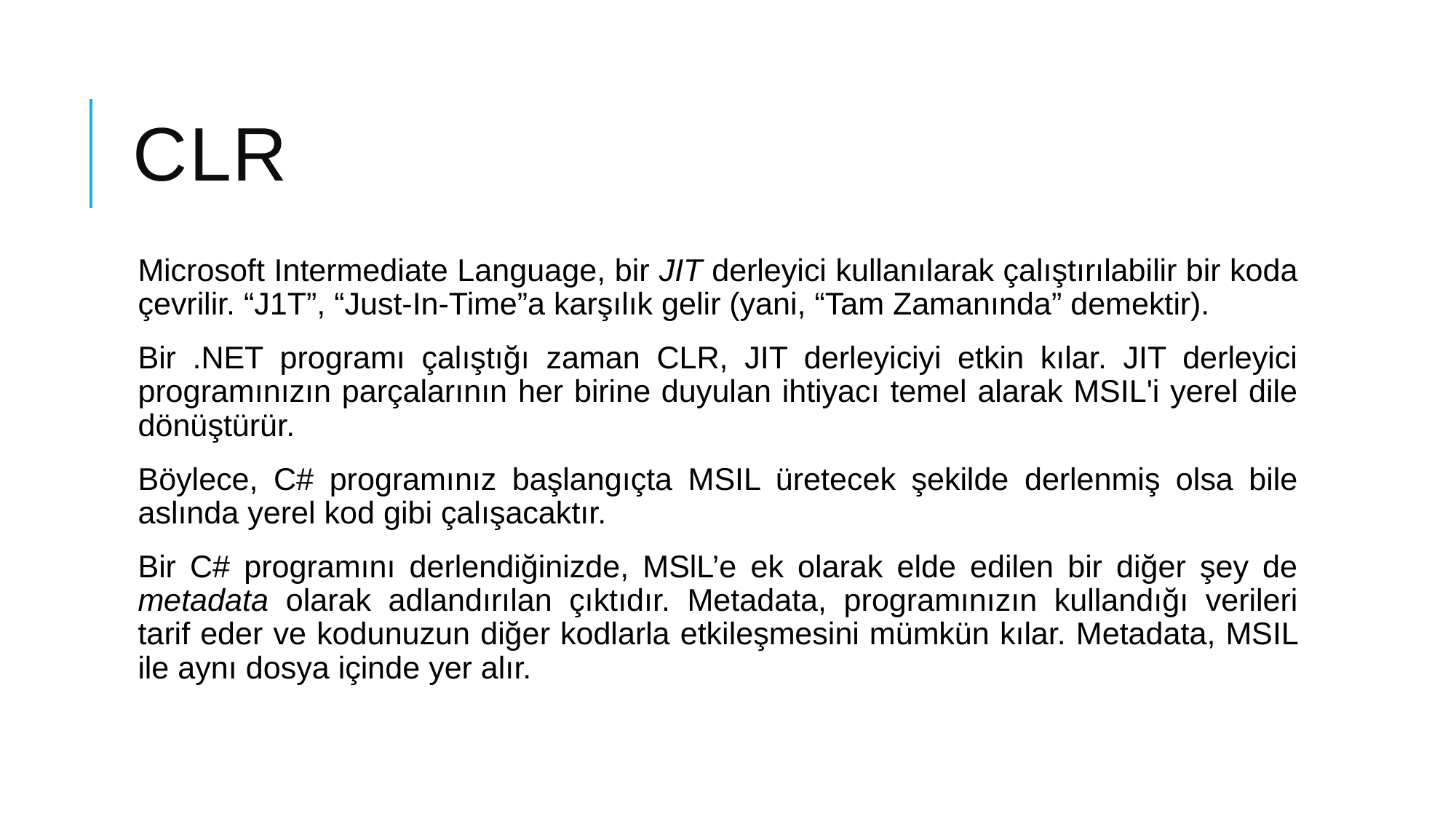

# clr
Microsoft Intermediate Language, bir JIT derleyici kullanılarak çalıştırılabilir bir koda çevrilir. “J1T”, “Just-In-Time”a karşılık gelir (yani, “Tam Zamanında” demektir).
Bir .NET programı çalıştığı zaman CLR, JIT derleyiciyi etkin kılar. JIT derleyici programınızın parçalarının her birine duyulan ihtiyacı temel alarak MSIL'i yerel dile dönüştürür.
Böylece, C# programınız başlangıçta MSIL üretecek şekilde derlenmiş olsa bile aslında yerel kod gibi çalışacaktır.
Bir C# programını derlendiğinizde, MSlL’e ek olarak elde edilen bir diğer şey de metadata olarak adlandırılan çıktıdır. Metadata, programınızın kullandığı verileri tarif eder ve kodunuzun diğer kodlarla etkileşmesini mümkün kılar. Metadata, MSIL ile aynı dosya içinde yer alır.